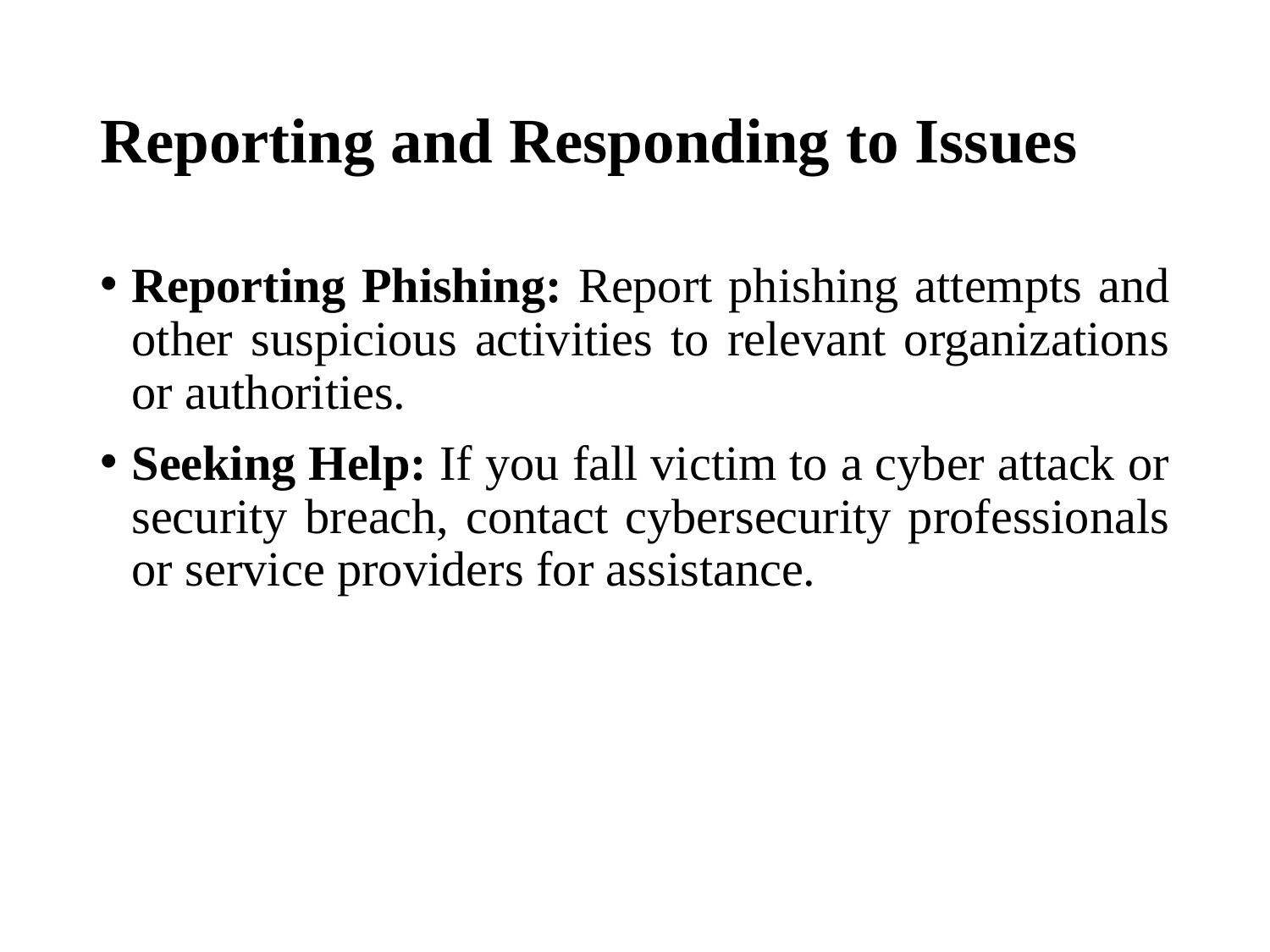

# Reporting and Responding to Issues
Reporting Phishing: Report phishing attempts and other suspicious activities to relevant organizations or authorities.
Seeking Help: If you fall victim to a cyber attack or security breach, contact cybersecurity professionals or service providers for assistance.